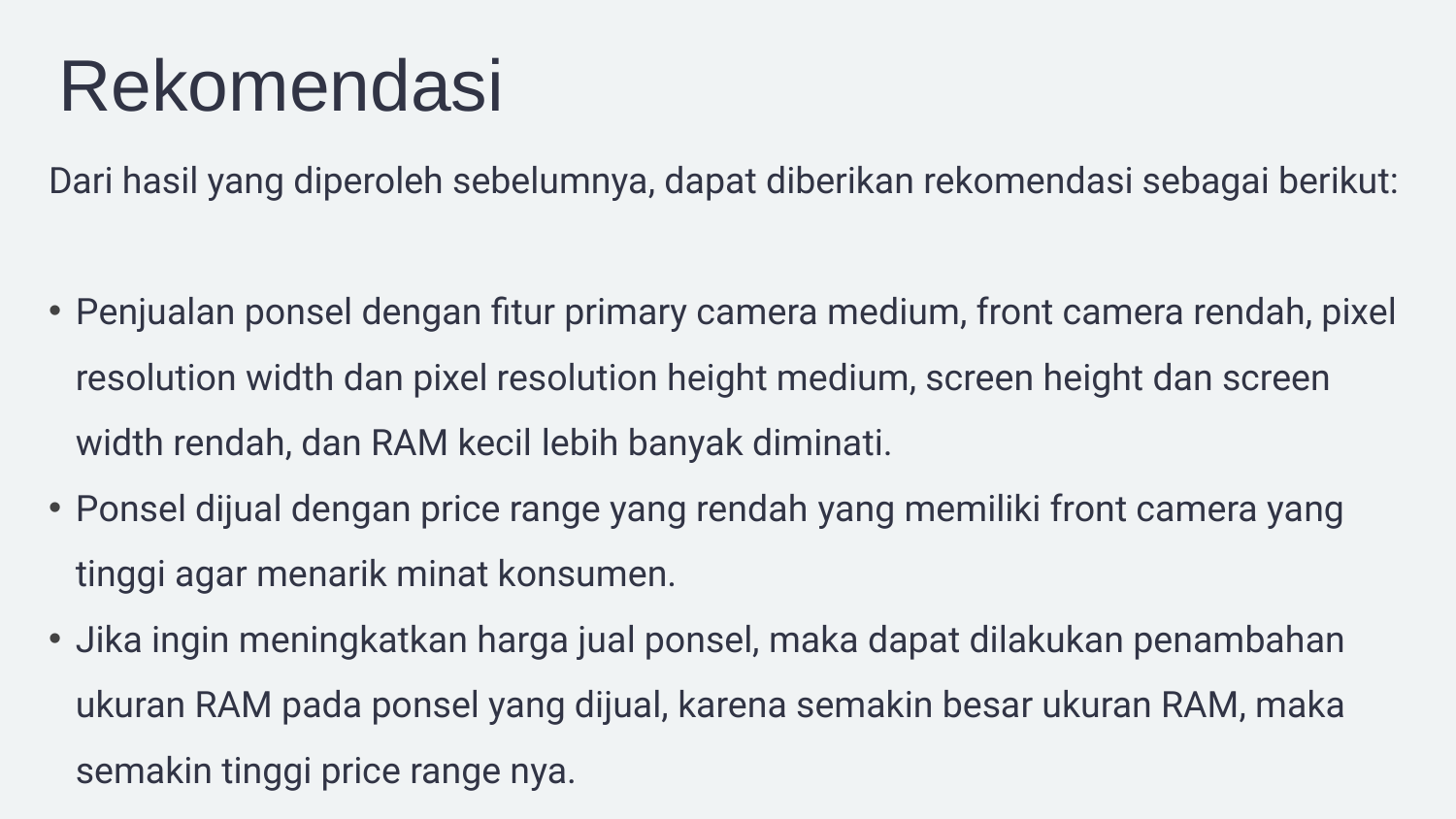

# Rekomendasi
Dari hasil yang diperoleh sebelumnya, dapat diberikan rekomendasi sebagai berikut:

Penjualan ponsel dengan fitur primary camera medium, front camera rendah, pixel resolution width dan pixel resolution height medium, screen height dan screen width rendah, dan RAM kecil lebih banyak diminati.
Ponsel dijual dengan price range yang rendah yang memiliki front camera yang tinggi agar menarik minat konsumen.
Jika ingin meningkatkan harga jual ponsel, maka dapat dilakukan penambahan ukuran RAM pada ponsel yang dijual, karena semakin besar ukuran RAM, maka semakin tinggi price range nya.